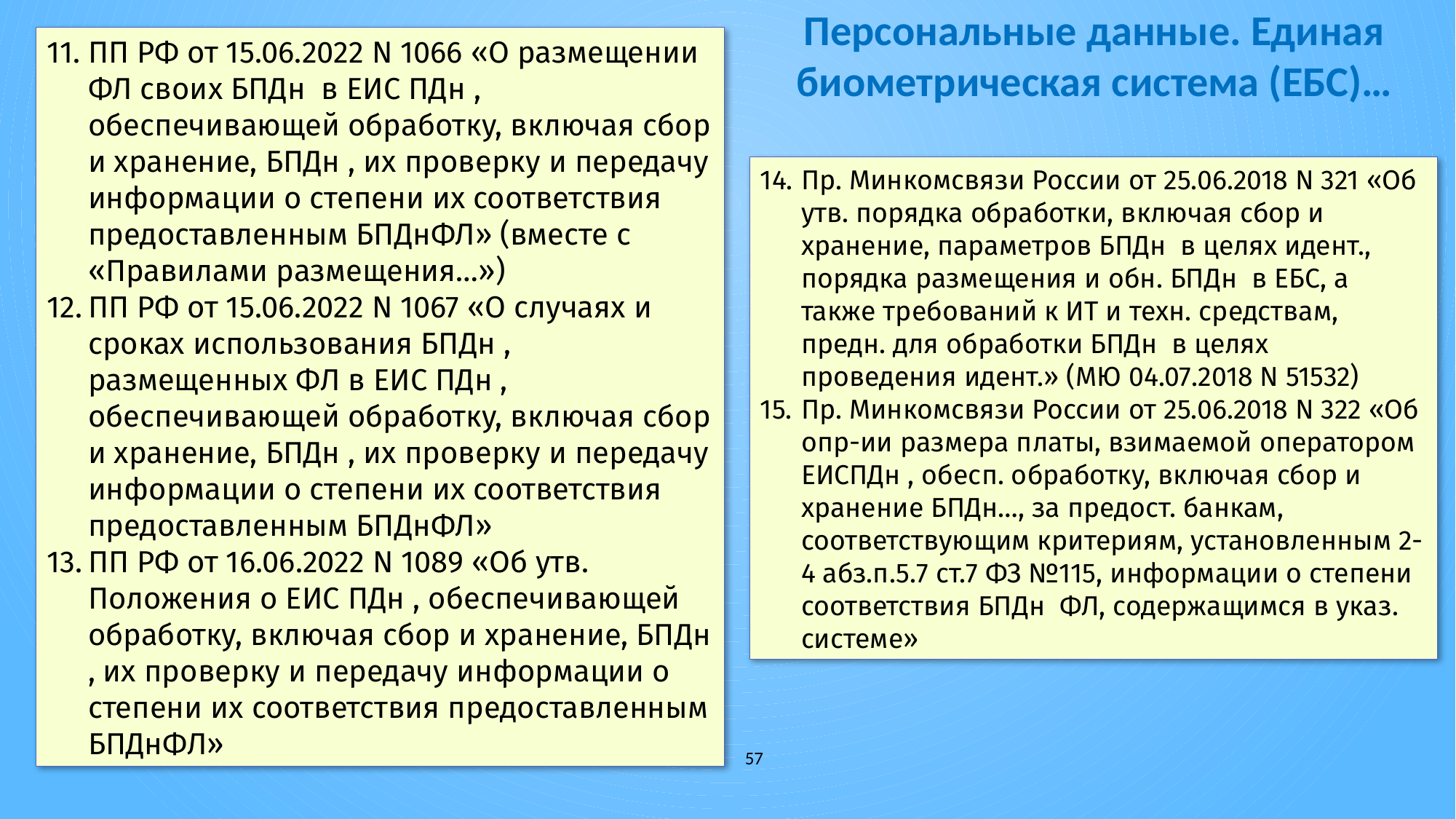

Персональные данные. Единая биометрическая система (ЕБС)…
ПП РФ от 15.06.2022 N 1066 «О размещении ФЛ своих БПДн  в ЕИС ПДн , обеспечивающей обработку, включая сбор и хранение, БПДн , их проверку и передачу информации о степени их соответствия предоставленным БПДнФЛ» (вместе с «Правилами размещения…»)
ПП РФ от 15.06.2022 N 1067 «О случаях и сроках использования БПДн , размещенных ФЛ в ЕИС ПДн , обеспечивающей обработку, включая сбор и хранение, БПДн , их проверку и передачу информации о степени их соответствия предоставленным БПДнФЛ»
ПП РФ от 16.06.2022 N 1089 «Об утв. Положения о ЕИС ПДн , обеспечивающей обработку, включая сбор и хранение, БПДн , их проверку и передачу информации о степени их соответствия предоставленным БПДнФЛ»
Пр. Минкомсвязи России от 25.06.2018 N 321 «Об утв. порядка обработки, включая сбор и хранение, параметров БПДн  в целях идент., порядка размещения и обн. БПДн  в ЕБС, а также требований к ИТ и техн. средствам, предн. для обработки БПДн  в целях проведения идент.» (МЮ 04.07.2018 N 51532)
Пр. Минкомсвязи России от 25.06.2018 N 322 «Об опр-ии размера платы, взимаемой оператором ЕИСПДн , обесп. обработку, включая сбор и хранение БПДн…, за предост. банкам, соответствующим критериям, установленным 2-4 абз.п.5.7 ст.7 ФЗ №115, информации о степени соответствия БПДн  ФЛ, содержащимся в указ. системе»
57